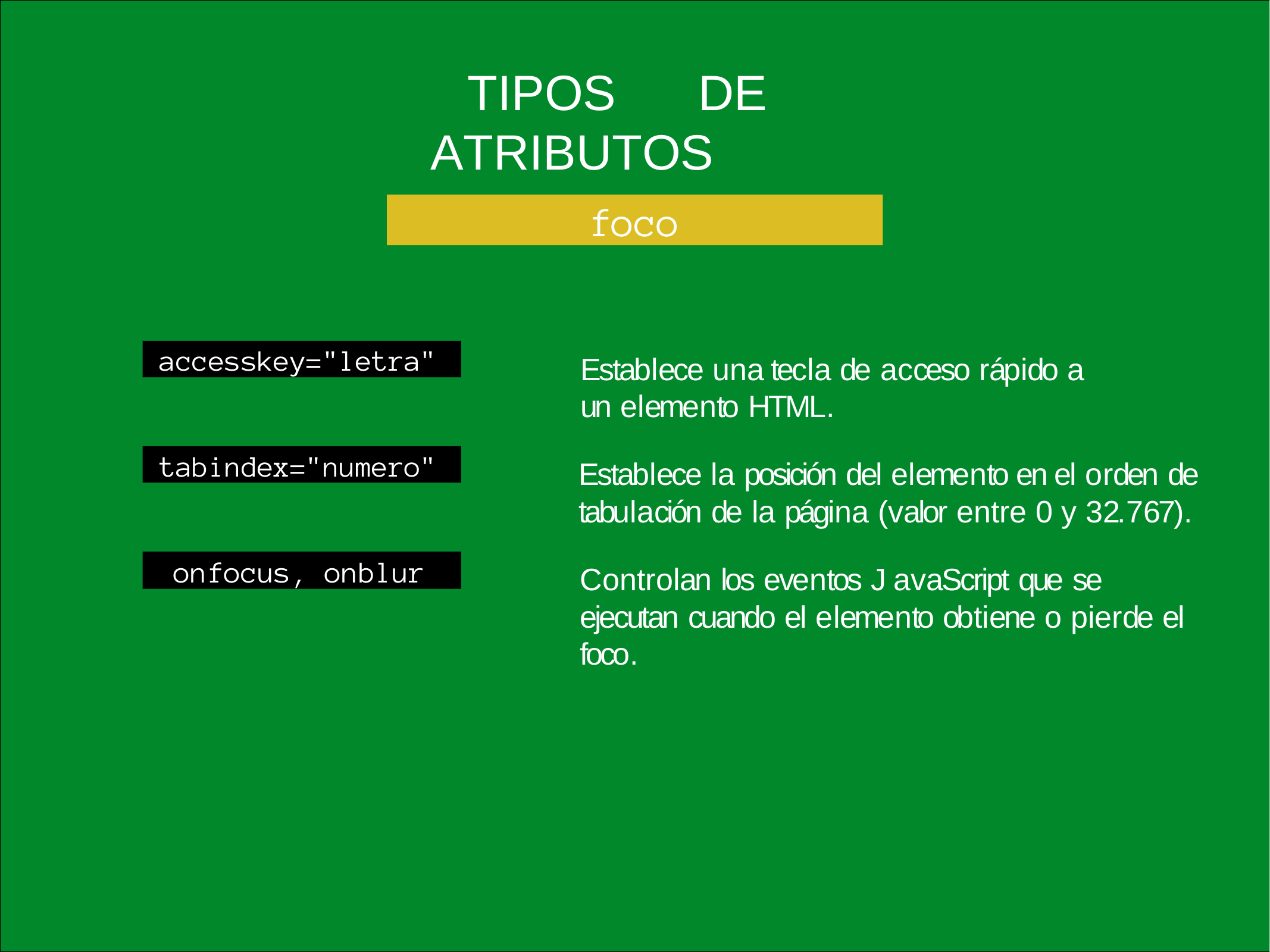

TIPOS	DE ATRIBUTOS
foco
accesskey="letra"
Establece una tecla de acceso rápido a un elemento HTML.
tabindex="numero"
Establece la posición del elemento en el orden de tabulación de la página (valor entre 0 y 32.767).
onfocus, onblur
Controlan los eventos JavaScript que se ejecutan cuando el elemento obtiene o pierde el foco.